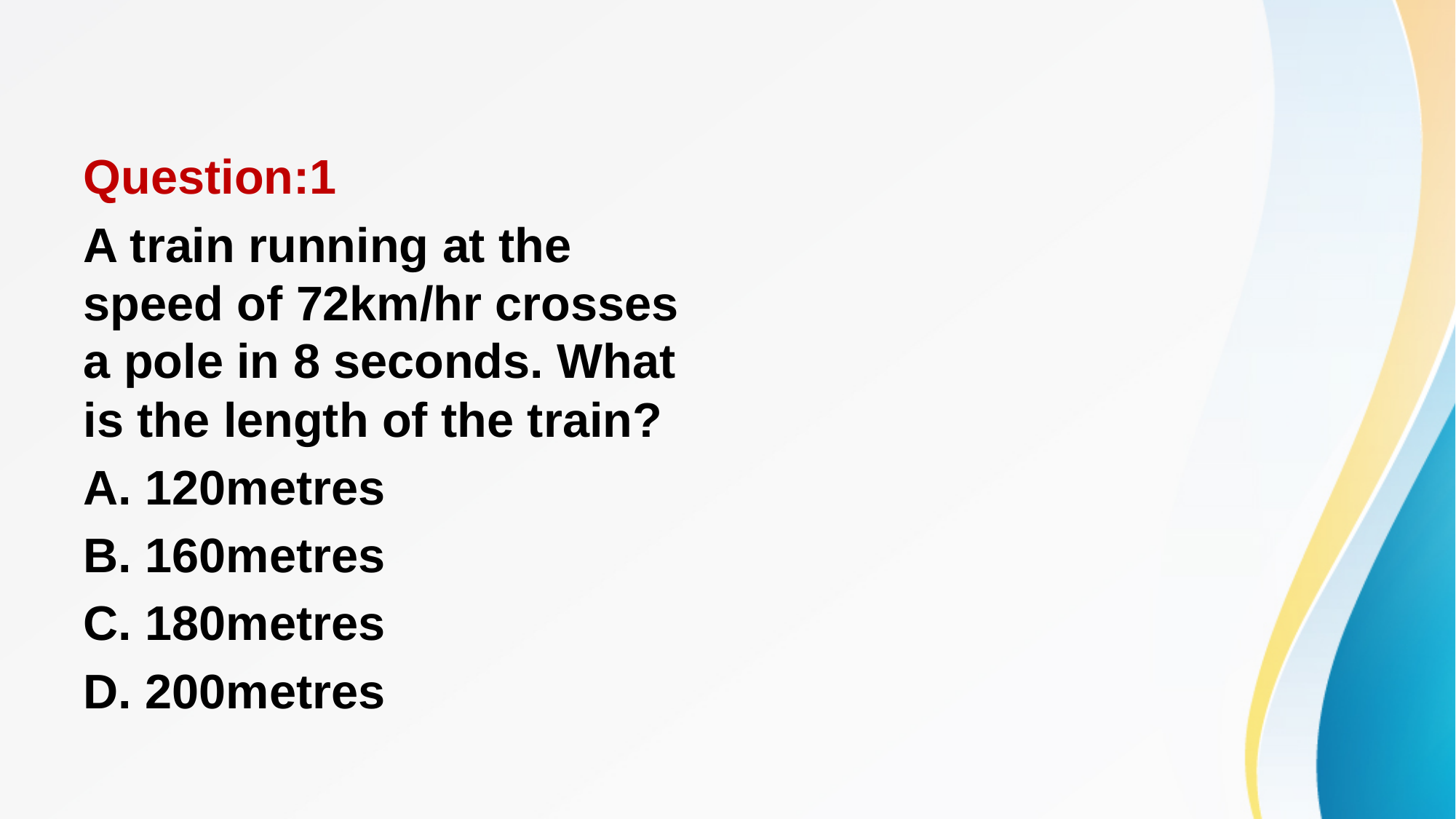

#
Question:1
A train running at the speed of 72km/hr crosses a pole in 8 seconds. What is the length of the train?
A. 120metres
B. 160metres
C. 180metres
D. 200metres